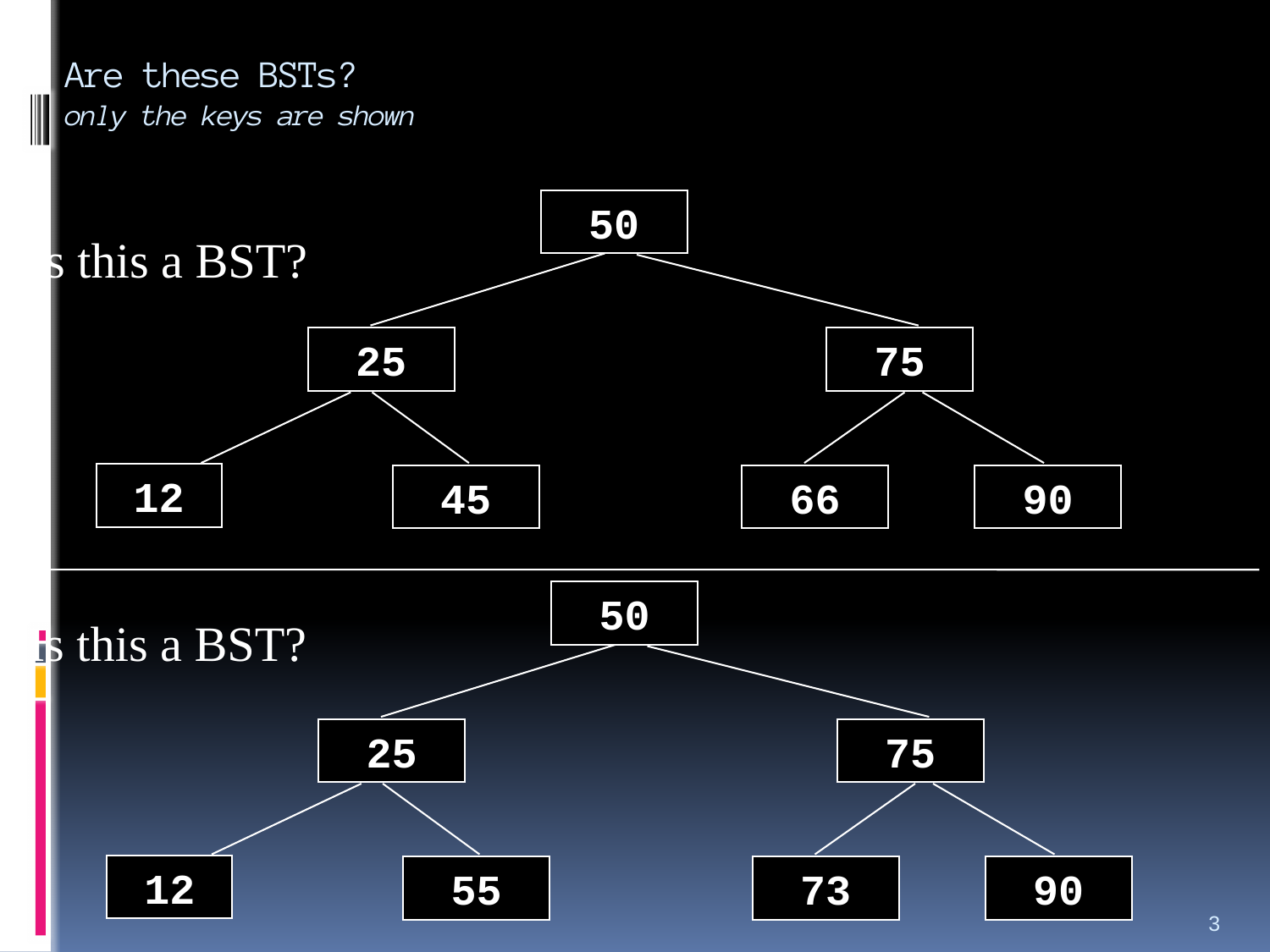

# Are these BSTs? only the keys are shown
50
Is this a BST?

25
75

12
45
66
90

50
Is this a BST?

25
75

12
55
73
90
3